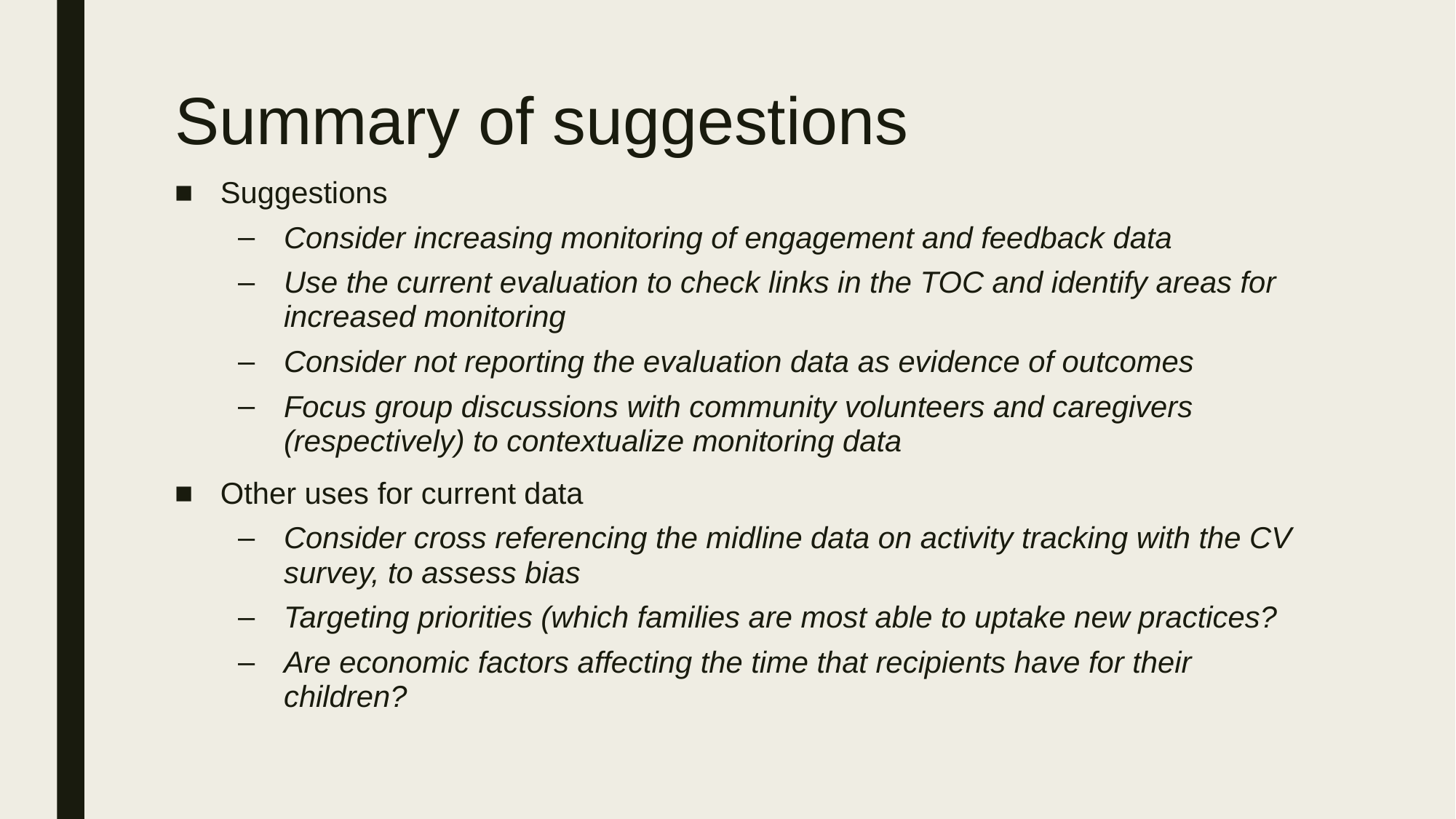

# Summary of suggestions
Suggestions
Consider increasing monitoring of engagement and feedback data
Use the current evaluation to check links in the TOC and identify areas for increased monitoring
Consider not reporting the evaluation data as evidence of outcomes
Focus group discussions with community volunteers and caregivers (respectively) to contextualize monitoring data
Other uses for current data
Consider cross referencing the midline data on activity tracking with the CV survey, to assess bias
Targeting priorities (which families are most able to uptake new practices?
Are economic factors affecting the time that recipients have for their children?